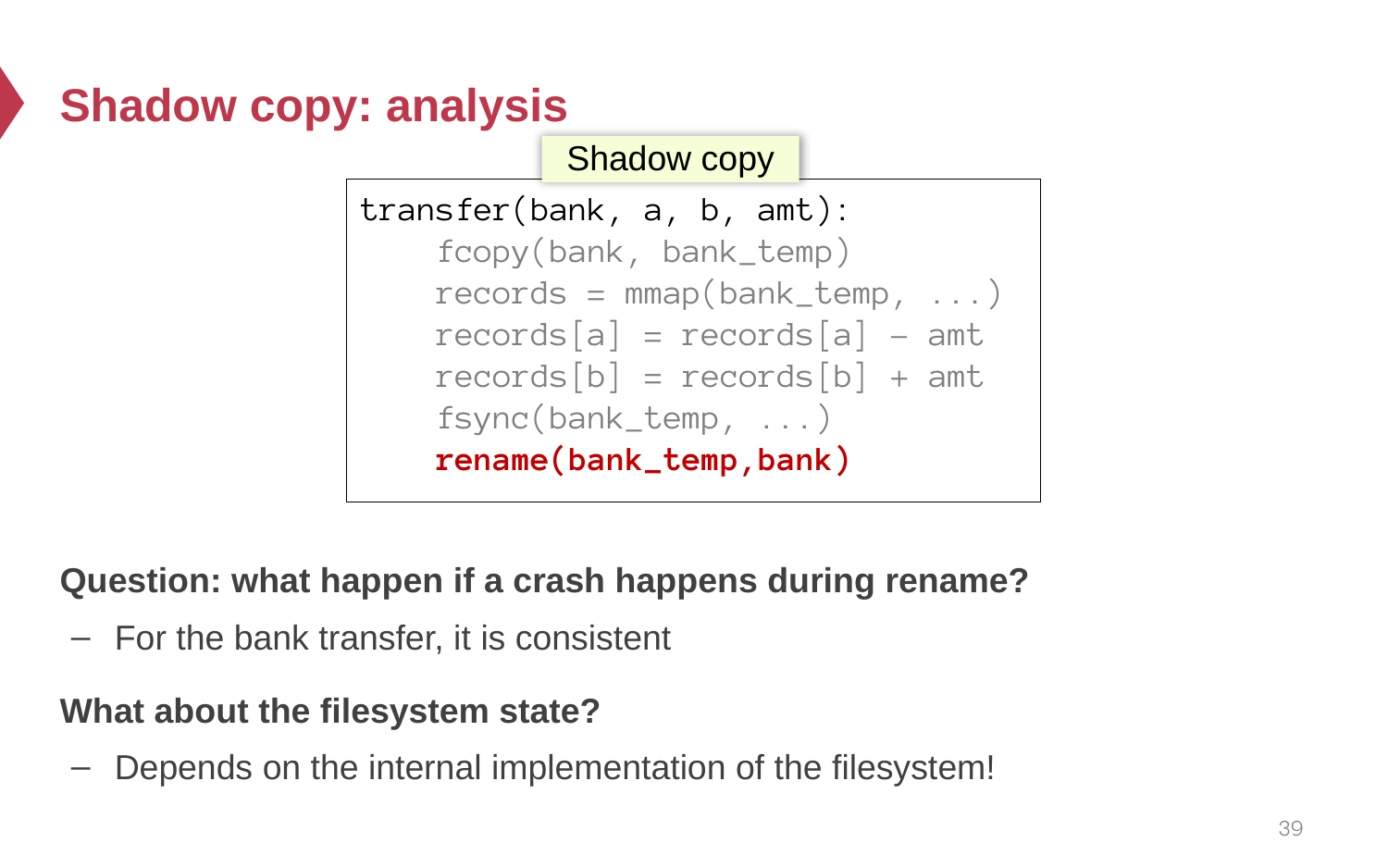

# Shadow copy: analysis
Shadow copy
transfer(bank, a, b, amt):
    fcopy(bank, bank_temp)
    records = mmap(bank_temp, ...)
    records[a] = records[a] – amt
    records[b] = records[b] + amt
    fsync(bank_temp, ...)
    rename(bank_temp,bank)
Question: what happen if a crash happens during rename?
For the bank transfer, it is consistent
What about the filesystem state?
Depends on the internal implementation of the filesystem!

39